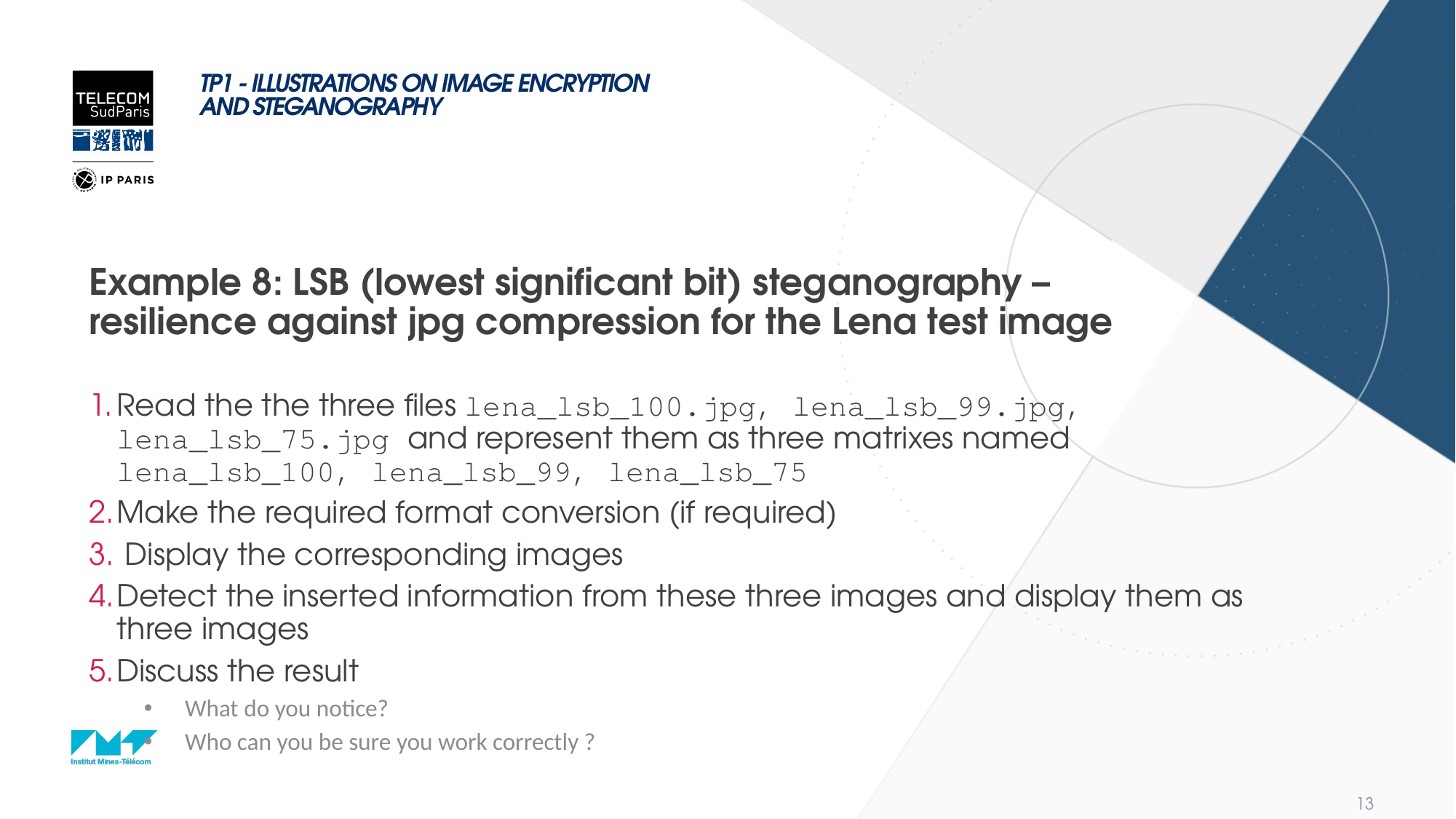

# TP1 - Illustrations on image encryption aNd Steganography
Example 8: LSB (lowest significant bit) steganography – resilience against jpg compression for the Lena test image
Read the the three files lena_lsb_100.jpg, lena_lsb_99.jpg, lena_lsb_75.jpg and represent them as three matrixes named lena_lsb_100, lena_lsb_99, lena_lsb_75
Make the required format conversion (if required)
 Display the corresponding images
Detect the inserted information from these three images and display them as three images
Discuss the result
What do you notice?
Who can you be sure you work correctly ?
13